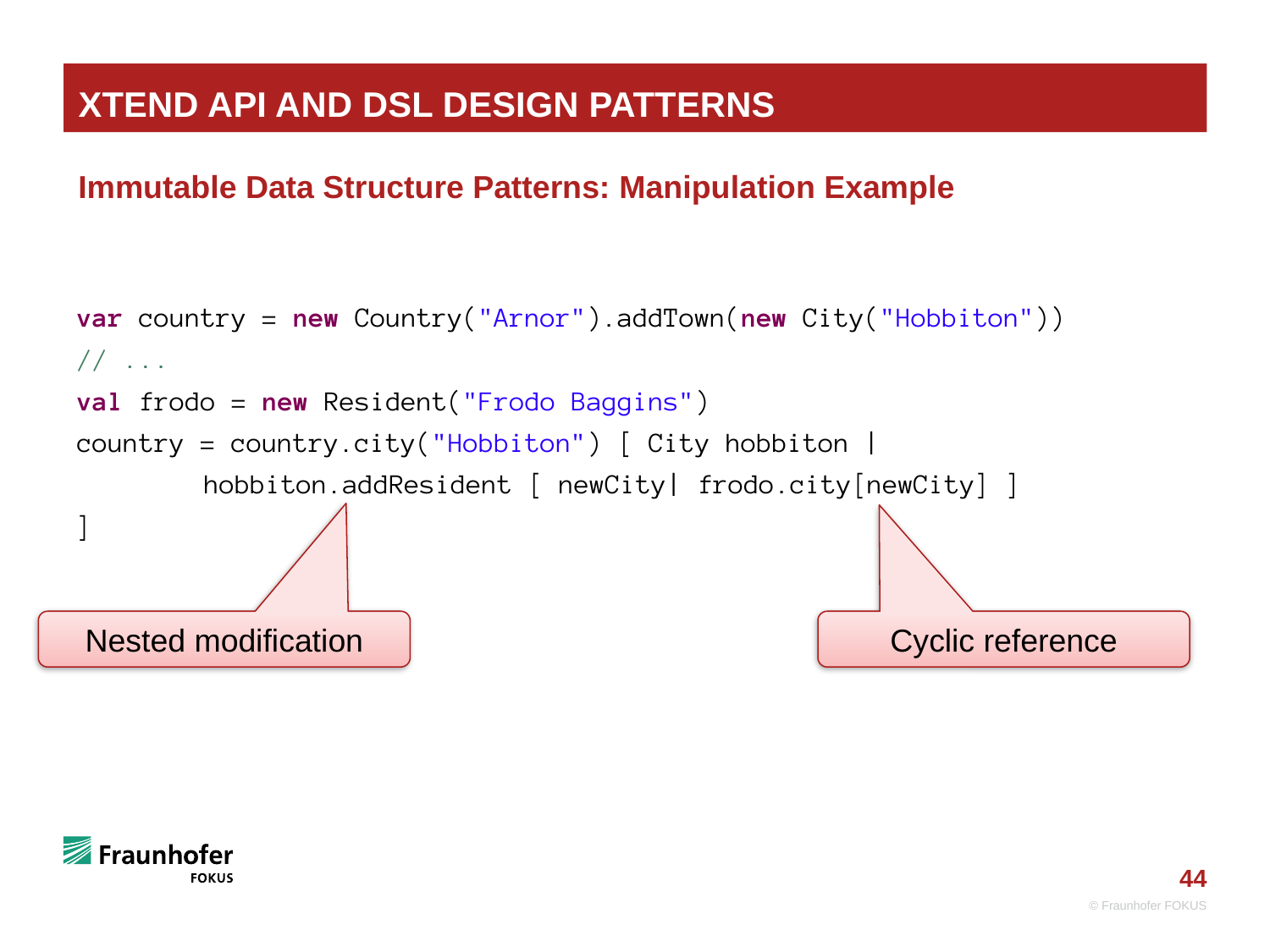

# Xtend API and DSL Design Patterns
Immutable Data Structure Patterns: Manipulation Example

var country = new Country("Arnor").addTown(new City("Hobbiton"))
// ...
val frodo = new Resident("Frodo Baggins")
country = country.city("Hobbiton") [ City hobbiton |
	hobbiton.addResident [ newCity| frodo.city[newCity] ]
]

Cyclic reference
Nested modification
© Fraunhofer FOKUS